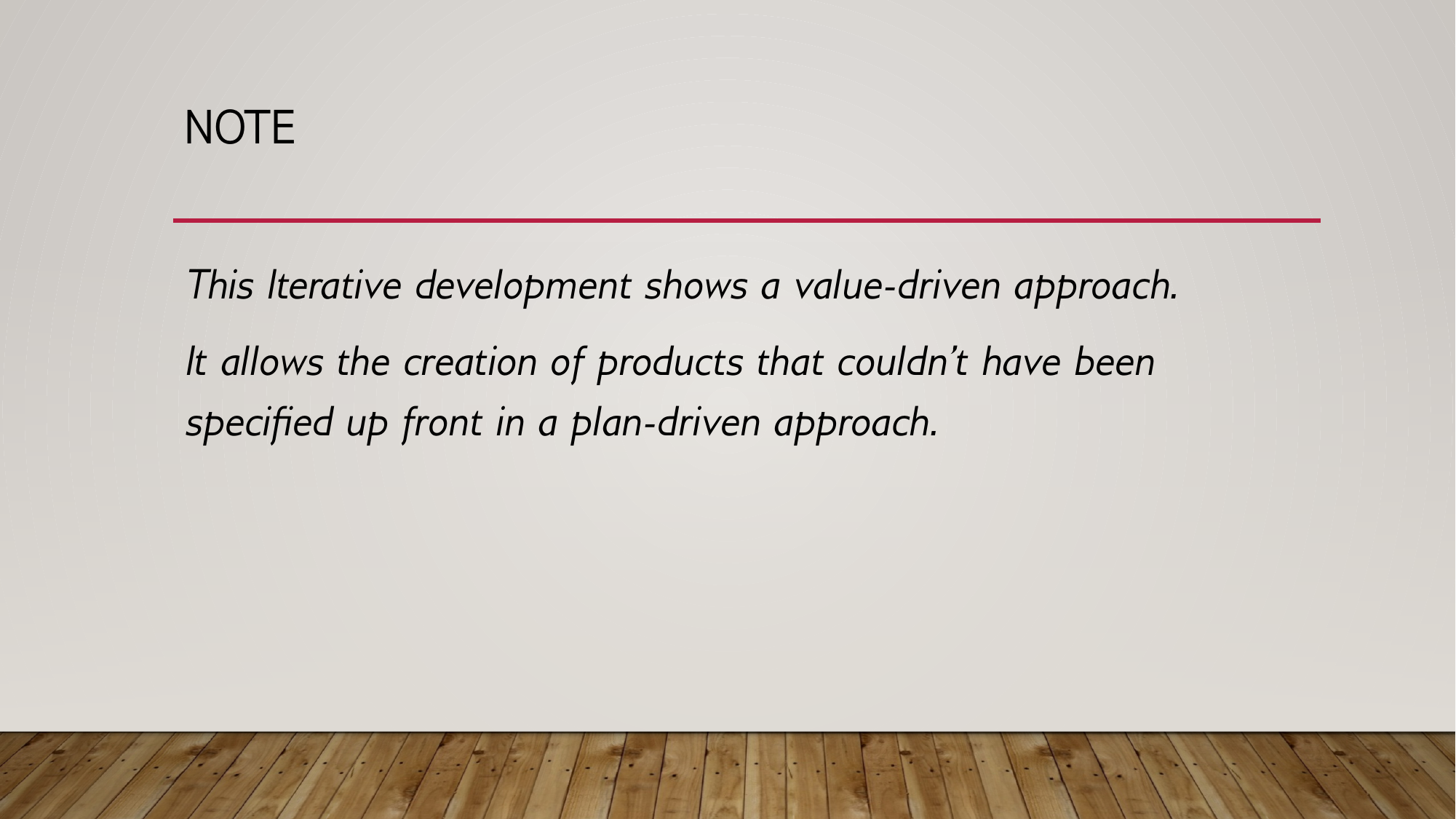

# Note
This Iterative development shows a value-driven approach.
It allows the creation of products that couldn’t have been specified up front in a plan-driven approach.